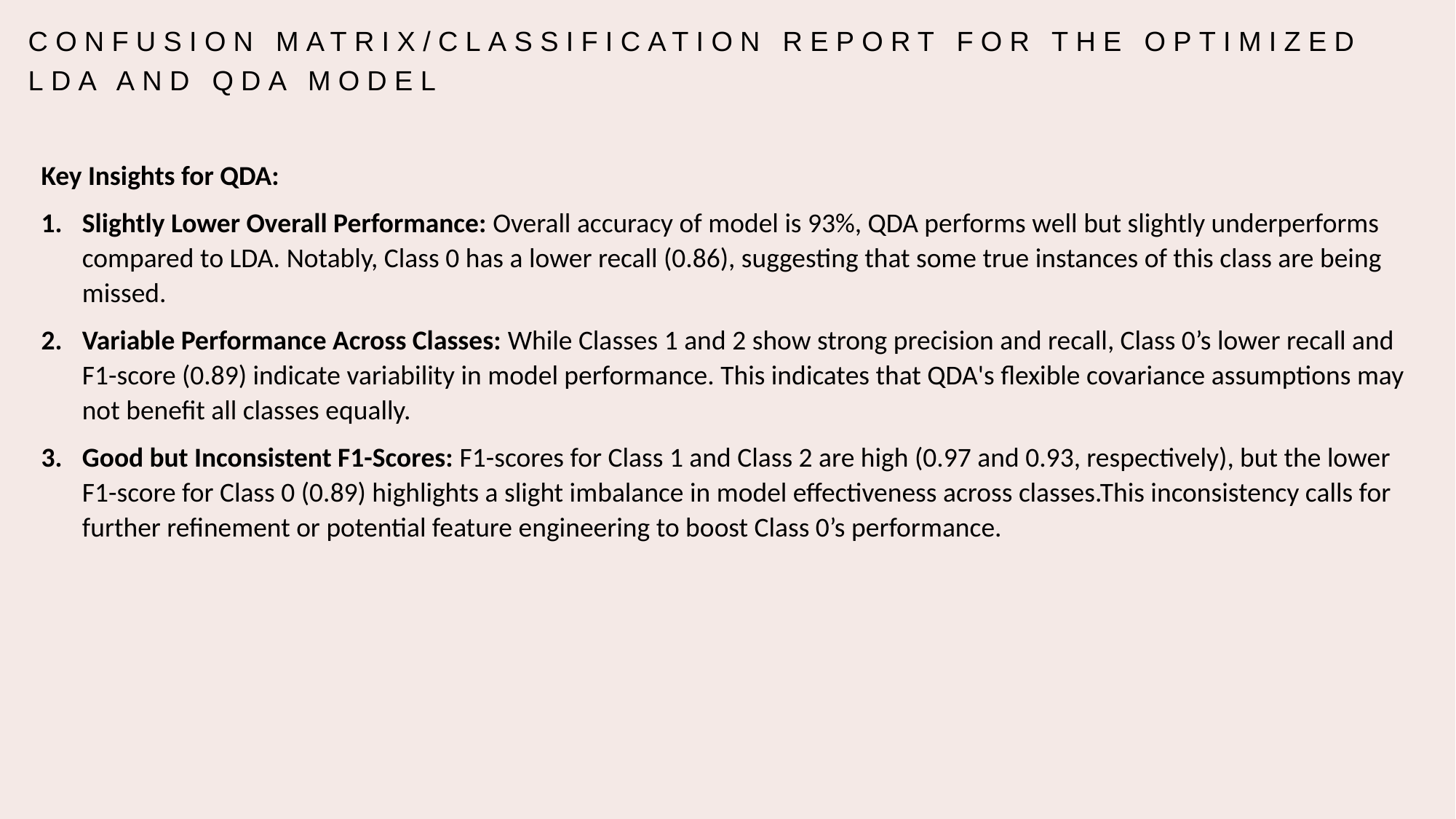

# Confusion Matrix/Classification Report for the Optimized LDA and QDA Model
Key Insights for QDA:
Slightly Lower Overall Performance: Overall accuracy of model is 93%, QDA performs well but slightly underperforms compared to LDA. Notably, Class 0 has a lower recall (0.86), suggesting that some true instances of this class are being missed.
Variable Performance Across Classes: While Classes 1 and 2 show strong precision and recall, Class 0’s lower recall and F1-score (0.89) indicate variability in model performance. This indicates that QDA's flexible covariance assumptions may not benefit all classes equally.
Good but Inconsistent F1-Scores: F1-scores for Class 1 and Class 2 are high (0.97 and 0.93, respectively), but the lower F1-score for Class 0 (0.89) highlights a slight imbalance in model effectiveness across classes.This inconsistency calls for further refinement or potential feature engineering to boost Class 0’s performance.